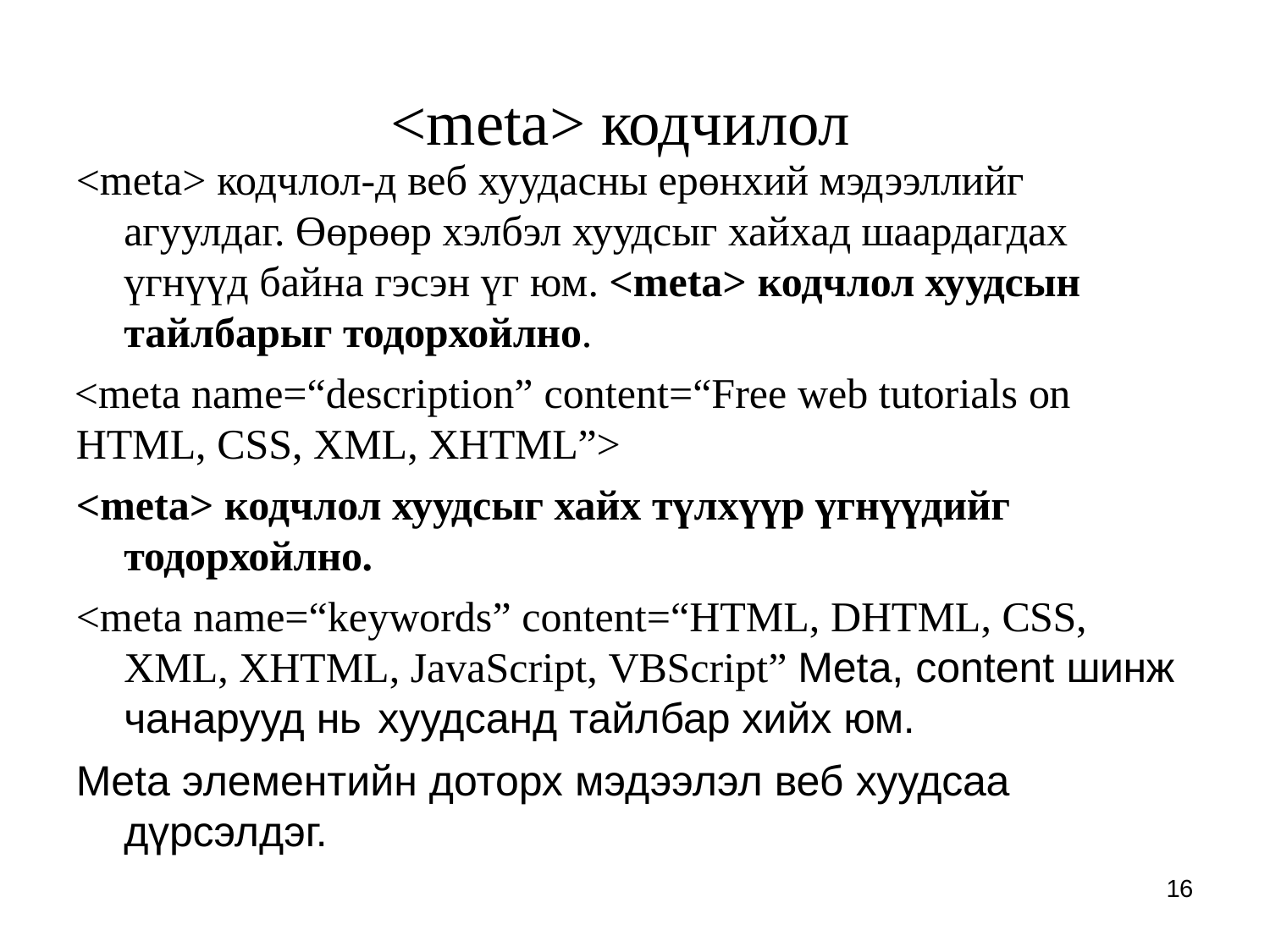

# <meta> кодчилол
<meta> кодчлол-д веб хуудасны ерөнхий мэдээллийг агуулдаг. Өөрөөр хэлбэл хуудсыг хайхад шаардагдах үгнүүд байна гэсэн үг юм. <meta> кодчлол хуудсын тайлбарыг тодорхойлно.
<meta name=“description” content=“Free web tutorials on
HTML, CSS, XML, XHTML”>
<meta> кодчлол хуудсыг хайх түлхүүр үгнүүдийг тодорхойлно.
<meta name=“keywords” content=“HTML, DHTML, CSS, XML, XHTML, JavaScript, VBScript” Meta, content шинж чанарууд нь	хуудсанд тайлбар хийх юм.
Meta элементийн доторх мэдээлэл веб хуудсаа дүрсэлдэг.
16